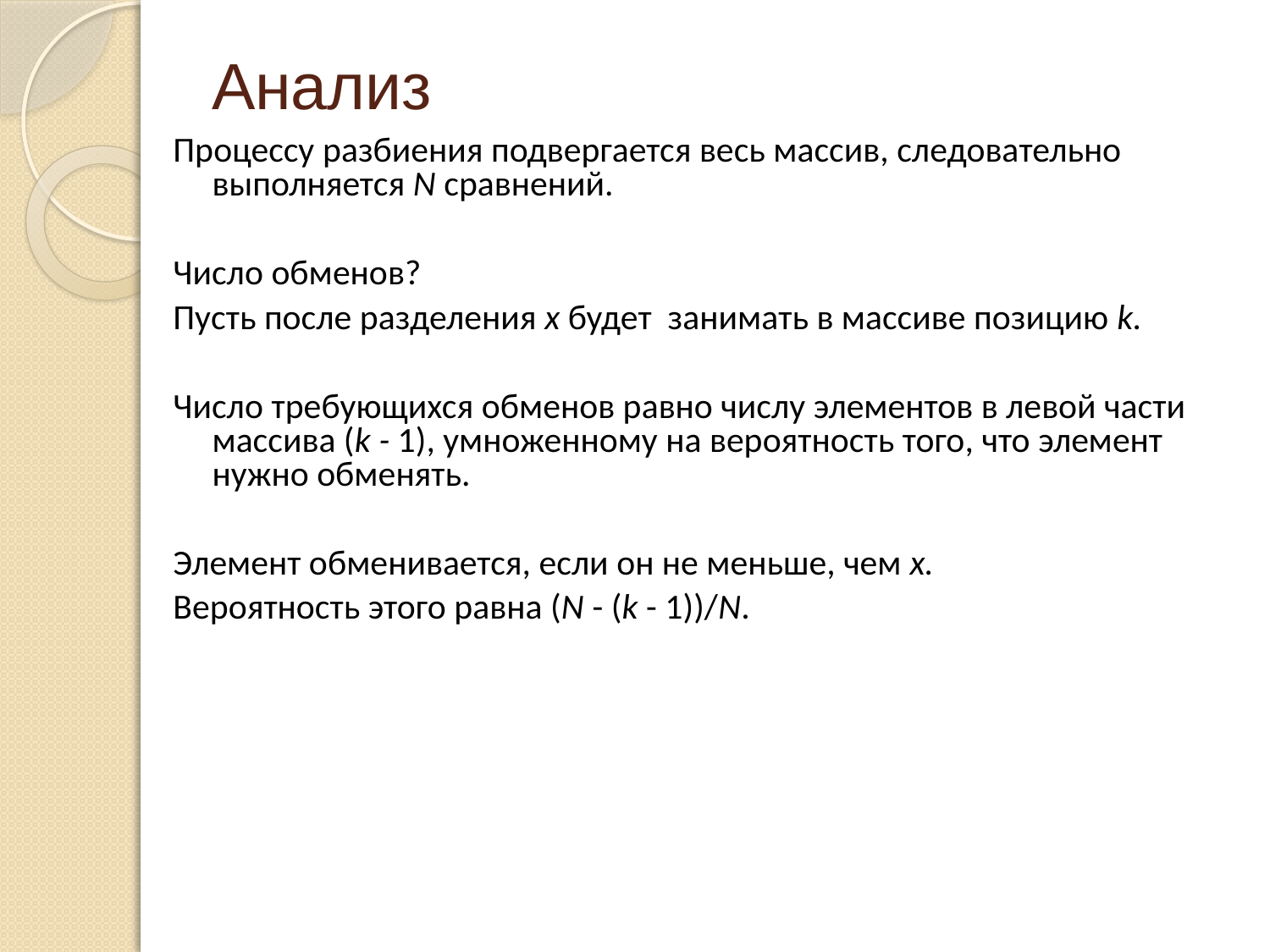

# Анализ
Процессу разбиения подвергается весь массив, следовательно  выполняется N сравнений.

Число обменов?
Пусть после разделения х будет  занимать в массиве позицию k.

Число требующихся обменов равно числу элементов в левой части массива (k - 1), умноженному на вероятность того, что элемент нужно обменять.

Элемент обменивается, если он не меньше, чем х.
Вероятность этого равна (N - (k - 1))/N.